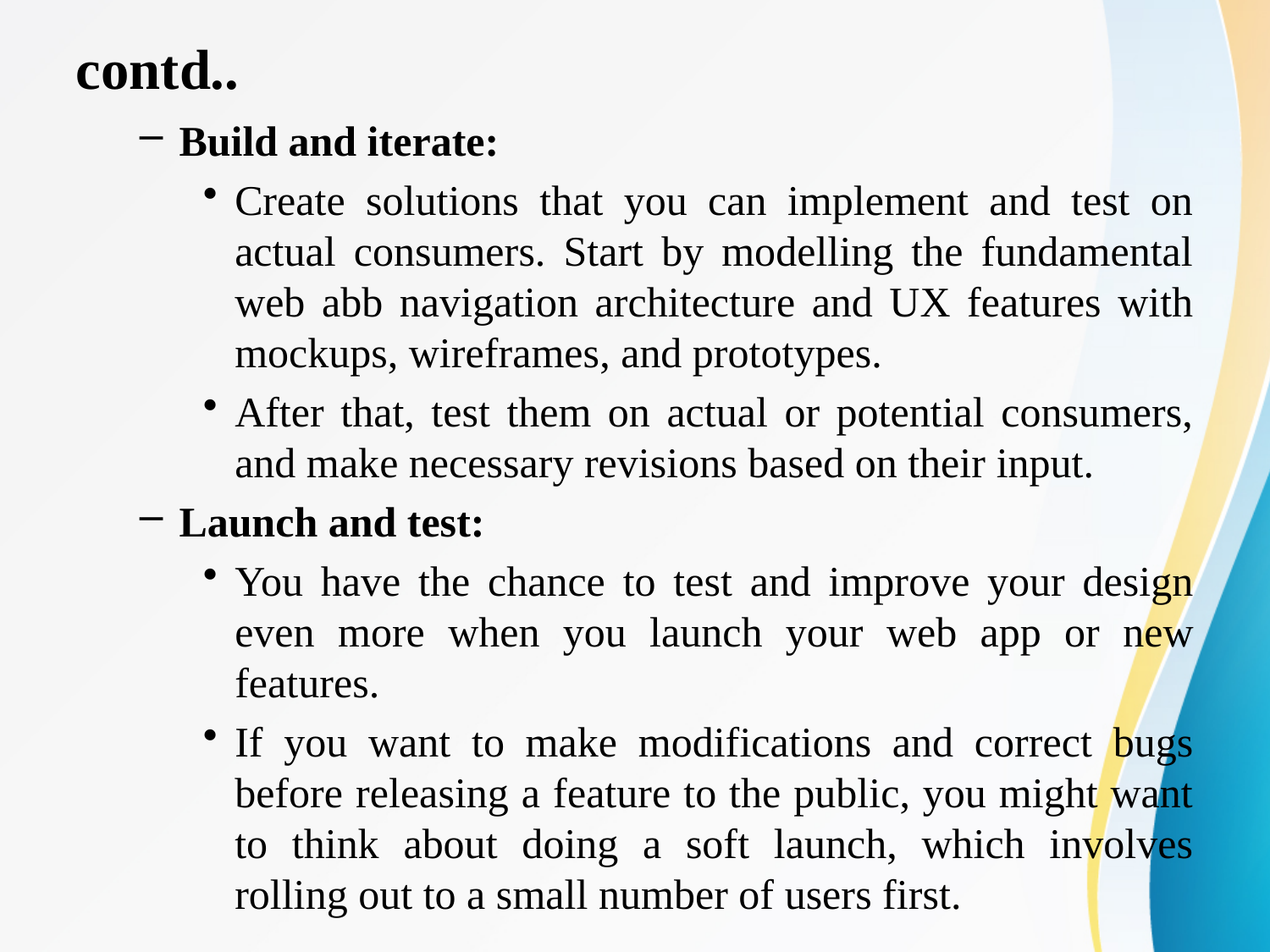

# contd..
Build and iterate:
Create solutions that you can implement and test on actual consumers. Start by modelling the fundamental web abb navigation architecture and UX features with mockups, wireframes, and prototypes.
After that, test them on actual or potential consumers, and make necessary revisions based on their input.
Launch and test:
You have the chance to test and improve your design even more when you launch your web app or new features.
If you want to make modifications and correct bugs before releasing a feature to the public, you might want to think about doing a soft launch, which involves rolling out to a small number of users first.

44